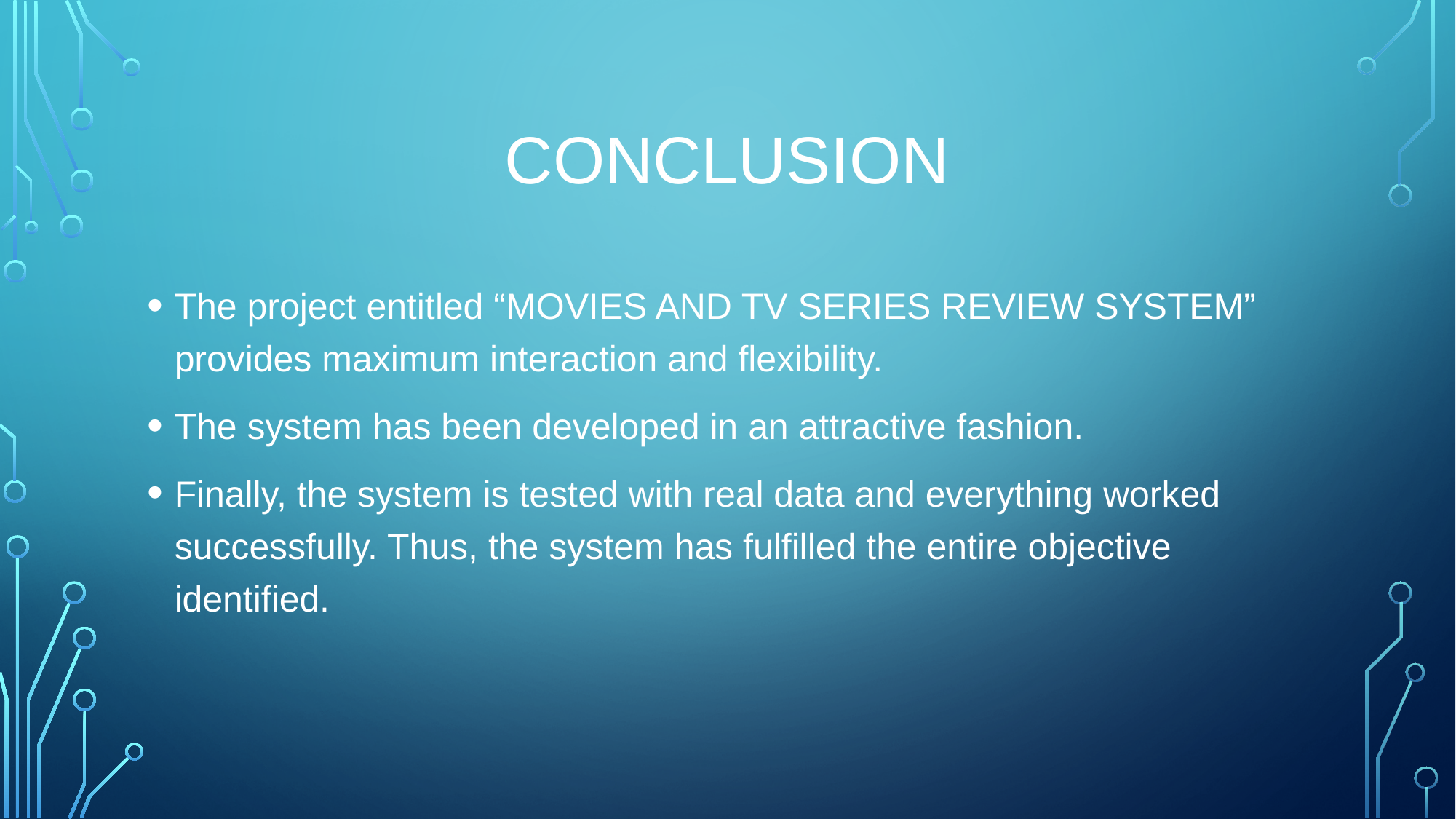

# conclusion
The project entitled “MOVIES AND TV SERIES REVIEW SYSTEM” provides maximum interaction and flexibility.
The system has been developed in an attractive fashion.
Finally, the system is tested with real data and everything worked successfully. Thus, the system has fulfilled the entire objective identified.